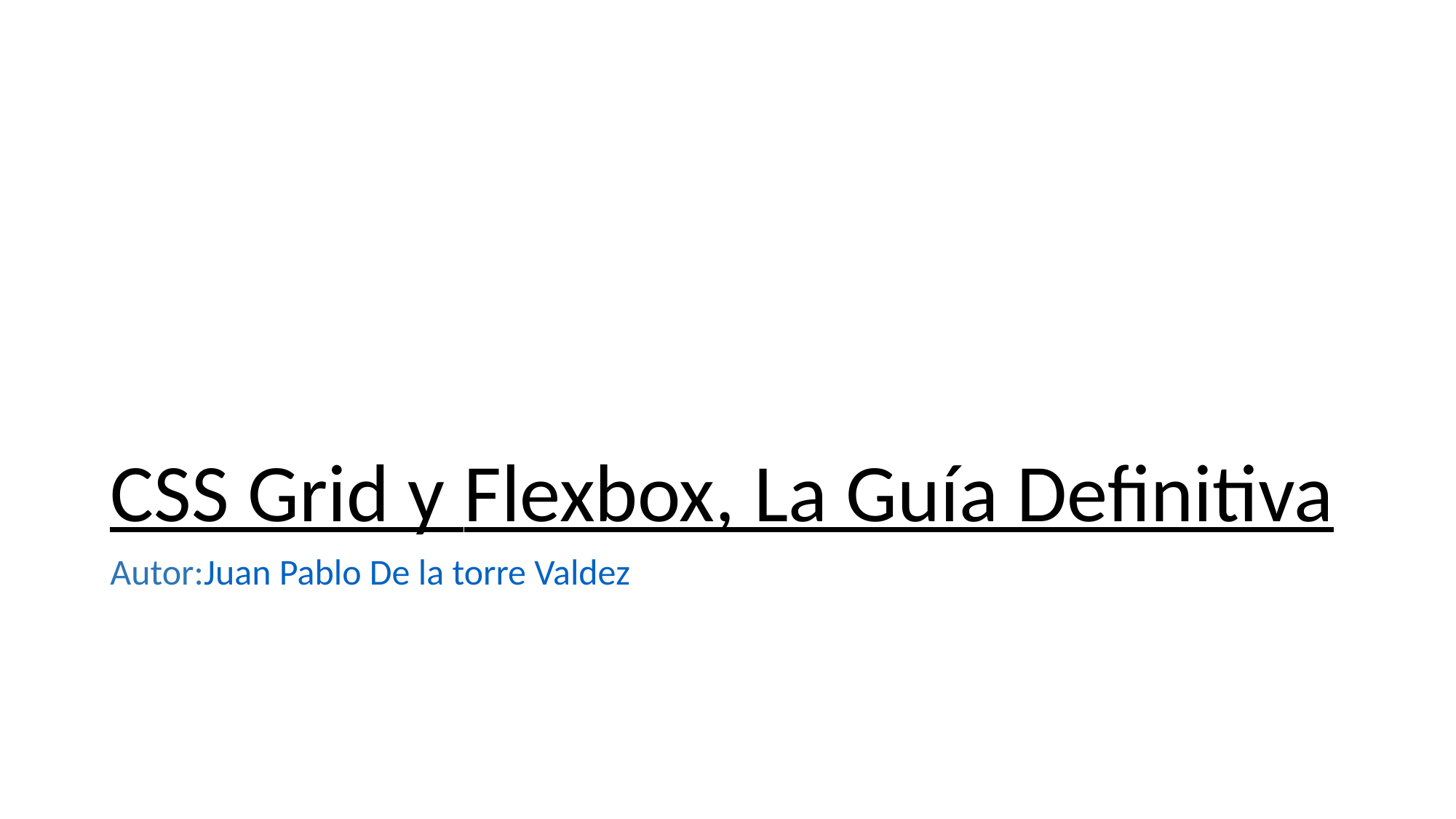

# CSS Grid y Flexbox, La Guía Definitiva
Autor:
Juan Pablo De la torre Valdez